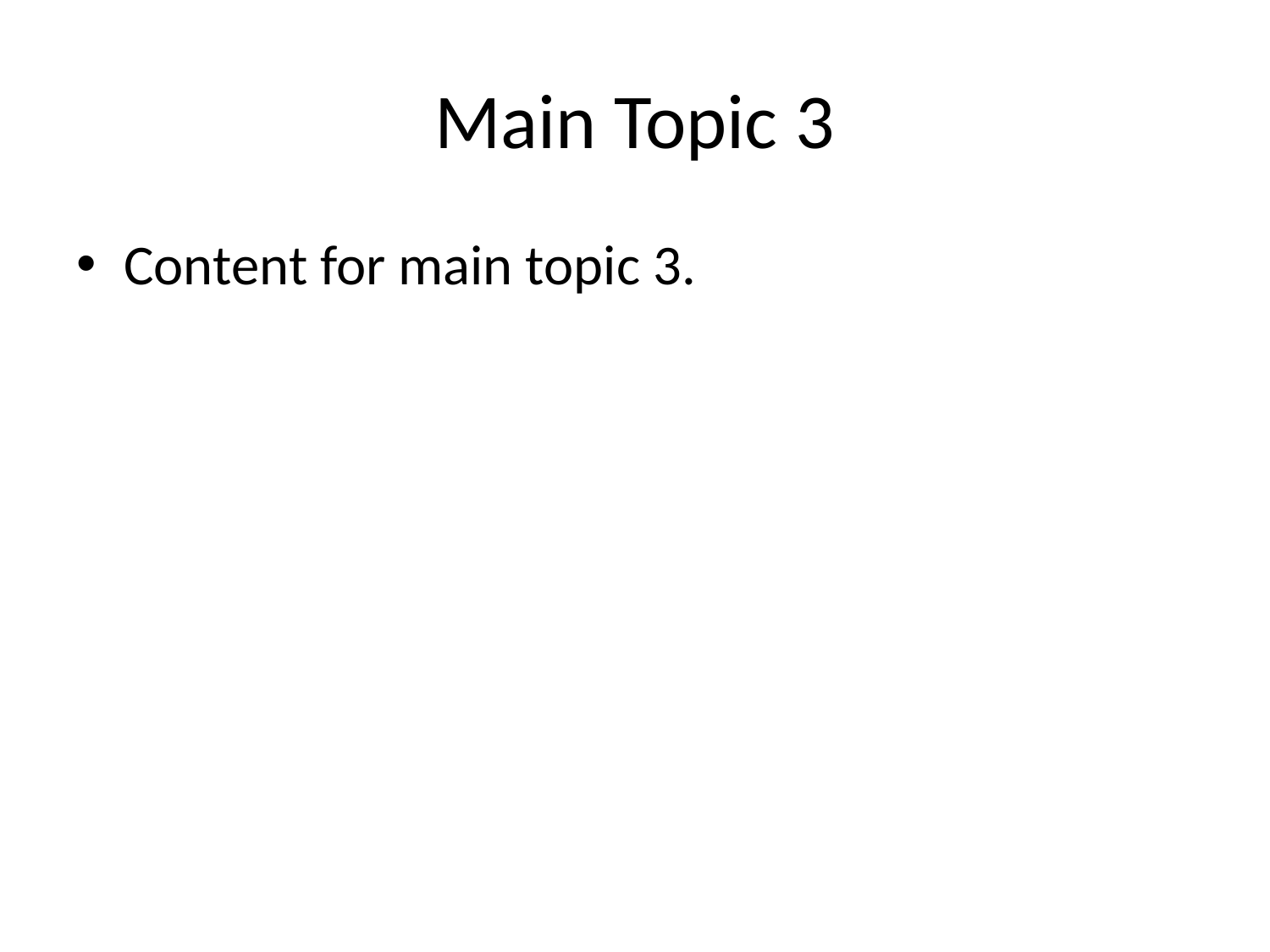

# Main Topic 3
Content for main topic 3.